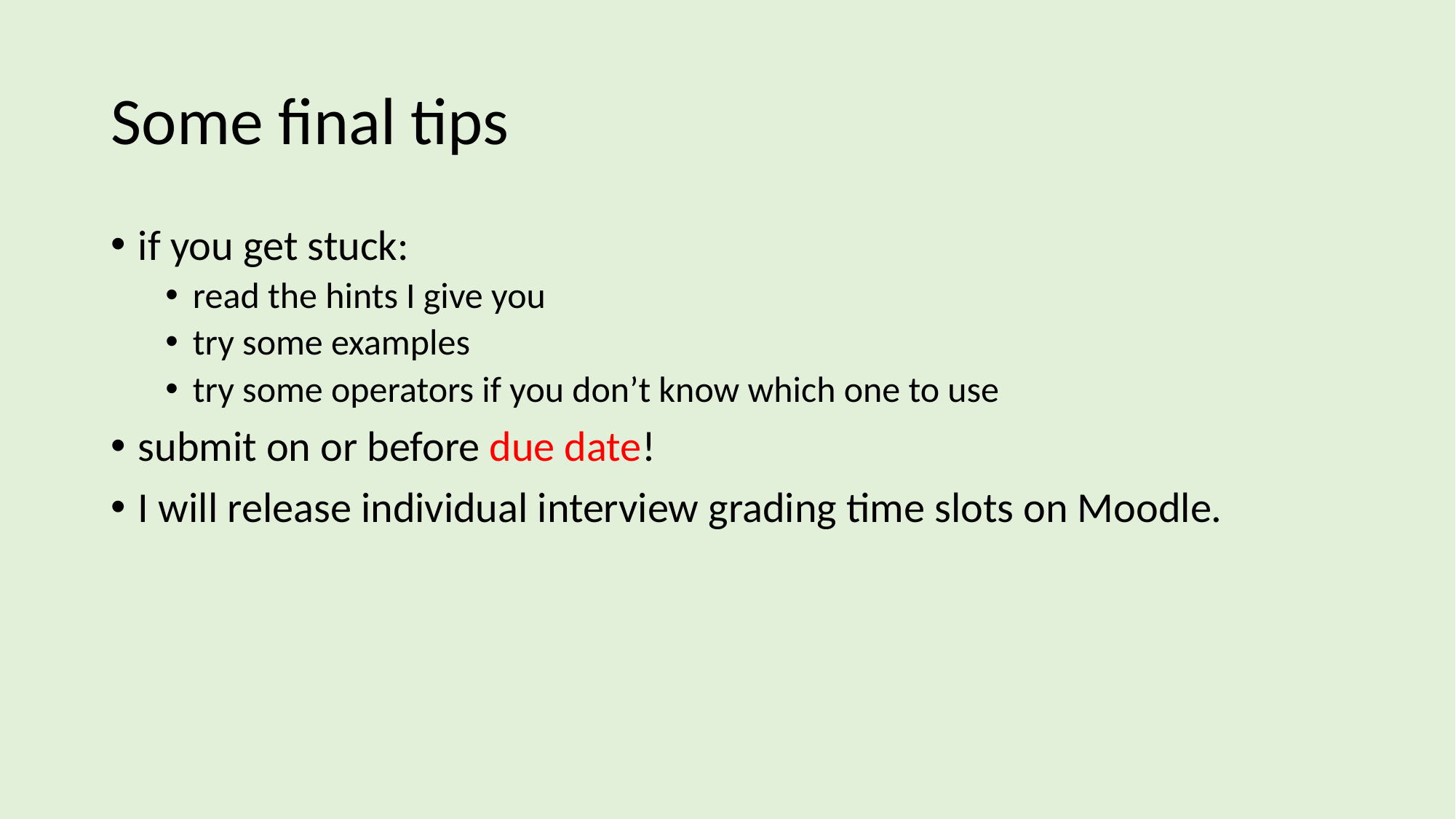

# Some final tips
if you get stuck:
read the hints I give you
try some examples
try some operators if you don’t know which one to use
submit on or before due date!
I will release individual interview grading time slots on Moodle.